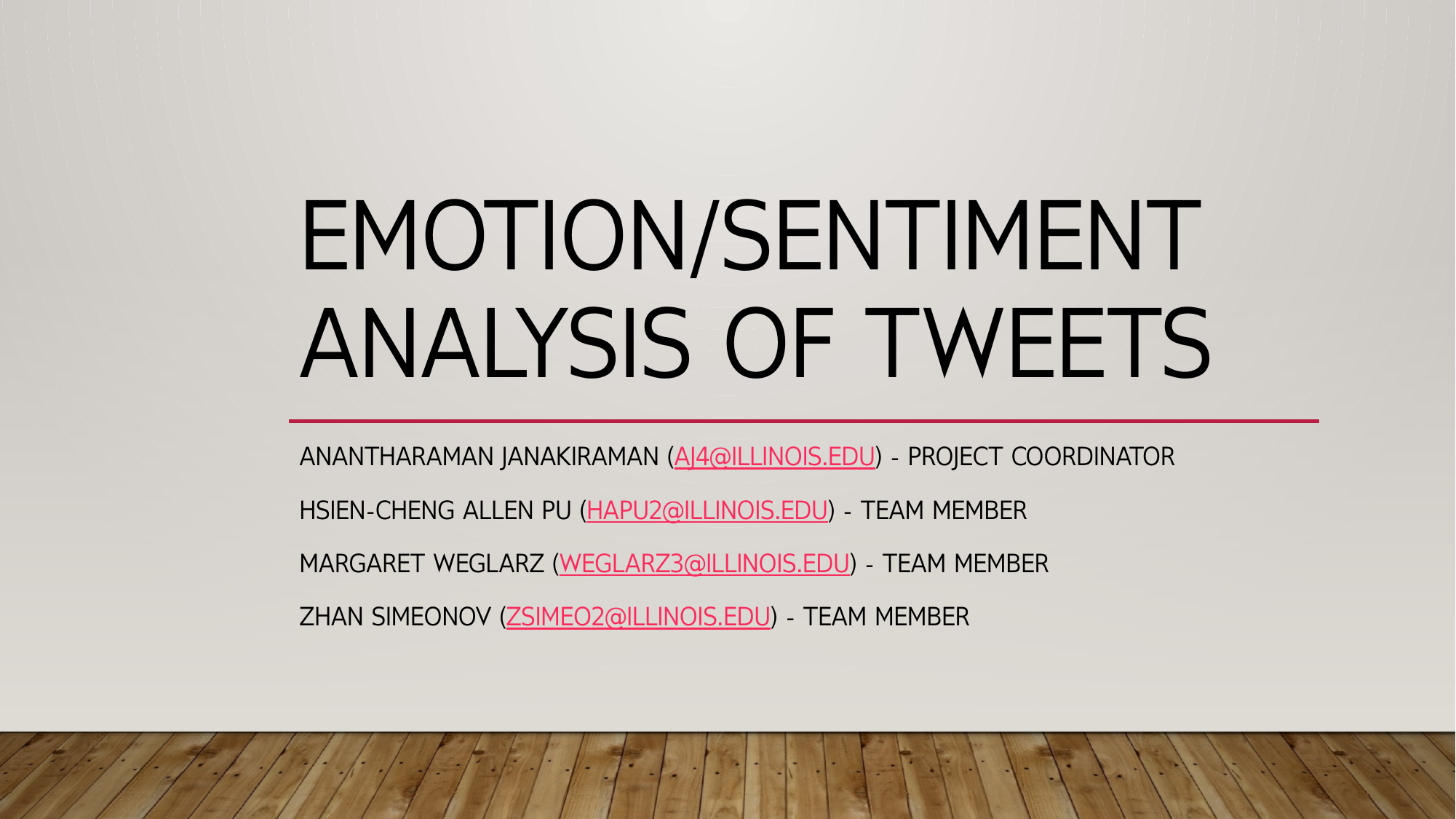

# Emotion/Sentiment Analysis of Tweets
Anantharaman Janakiraman (aj4@Illinois.edu) - Project Coordinator
Hsien-Cheng Allen Pu (hapu2@Illinois.edu) - team member
Margaret Weglarz (weglarz3@Illinois.edu) - team member
Zhan Simeonov (zsimeo2@Illinois.edu) - team member